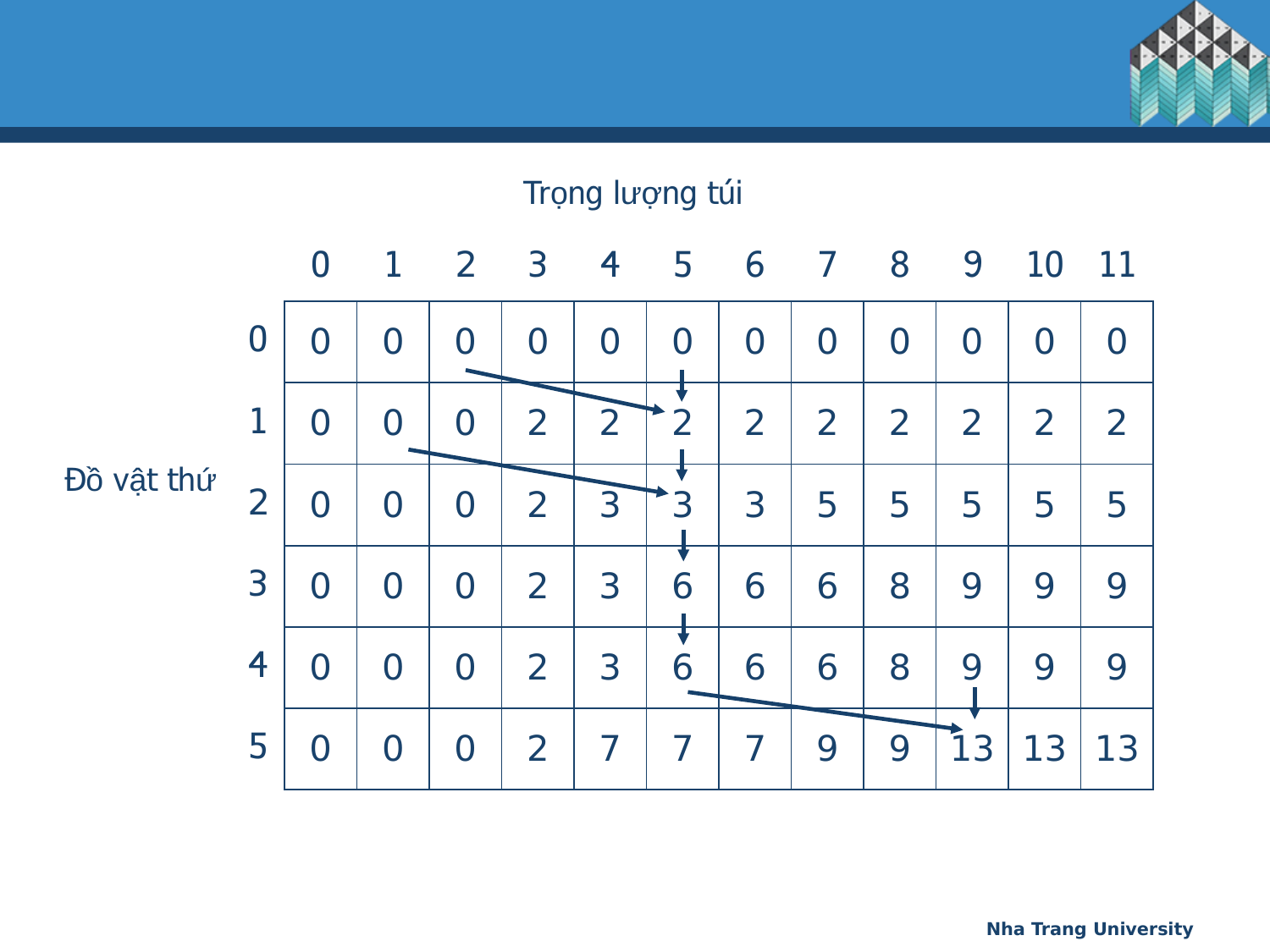

Trọng lượng túi
| 0 | 1 | 2 | 3 | 4 | 5 | 6 | 7 | 8 | 9 | 10 | 11 |
| --- | --- | --- | --- | --- | --- | --- | --- | --- | --- | --- | --- |
| 0 |
| --- |
| 1 |
| 2 |
| 3 |
| 4 |
| 5 |
| 0 | 0 | 0 | 0 | 0 | 0 | 0 | 0 | 0 | 0 | 0 | 0 |
| --- | --- | --- | --- | --- | --- | --- | --- | --- | --- | --- | --- |
| 0 | 0 | 0 | 2 | 2 | 2 | 2 | 2 | 2 | 2 | 2 | 2 |
| 0 | 0 | 0 | 2 | 3 | 3 | 3 | 5 | 5 | 5 | 5 | 5 |
| 0 | 0 | 0 | 2 | 3 | 6 | 6 | 6 | 8 | 9 | 9 | 9 |
| 0 | 0 | 0 | 2 | 3 | 6 | 6 | 6 | 8 | 9 | 9 | 9 |
| 0 | 0 | 0 | 2 | 7 | 7 | 7 | 9 | 9 | 13 | 13 | 13 |
Đồ vật thứ
Nha Trang University